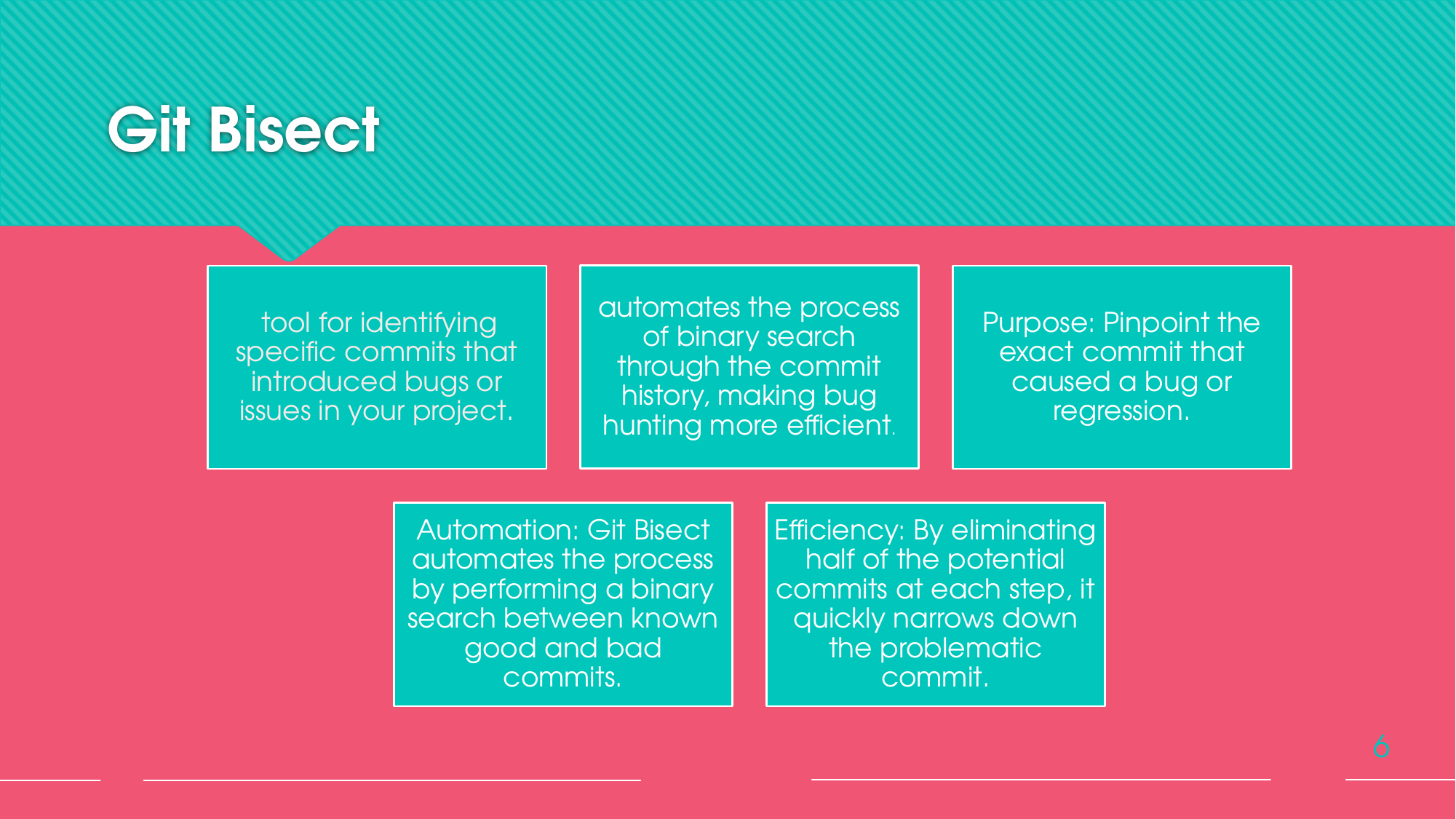

# Git Bisect
 tool for identifying specific commits that introduced bugs or issues in your project.
automates the process of binary search through the commit history, making bug hunting more efficient.
Purpose: Pinpoint the exact commit that caused a bug or regression.
Automation: Git Bisect automates the process by performing a binary search between known good and bad commits.
Efficiency: By eliminating half of the potential commits at each step, it quickly narrows down the problematic commit.
6